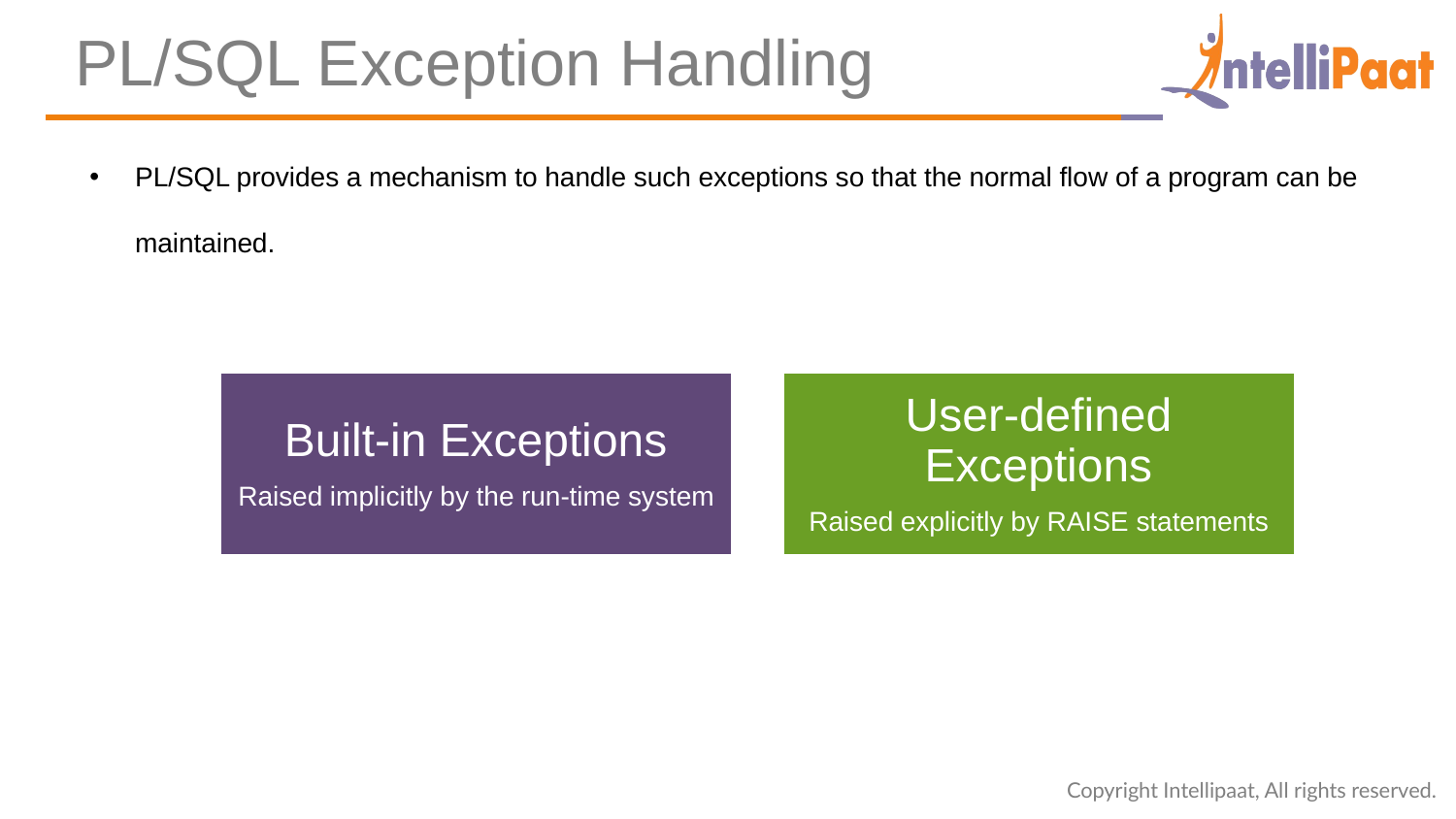

PL/SQL Exception Handling
PL/SQL provides a mechanism to handle such exceptions so that the normal flow of a program can be maintained.
Built-in Exceptions
Raised implicitly by the run-time system
User-defined Exceptions
Raised explicitly by RAISE statements